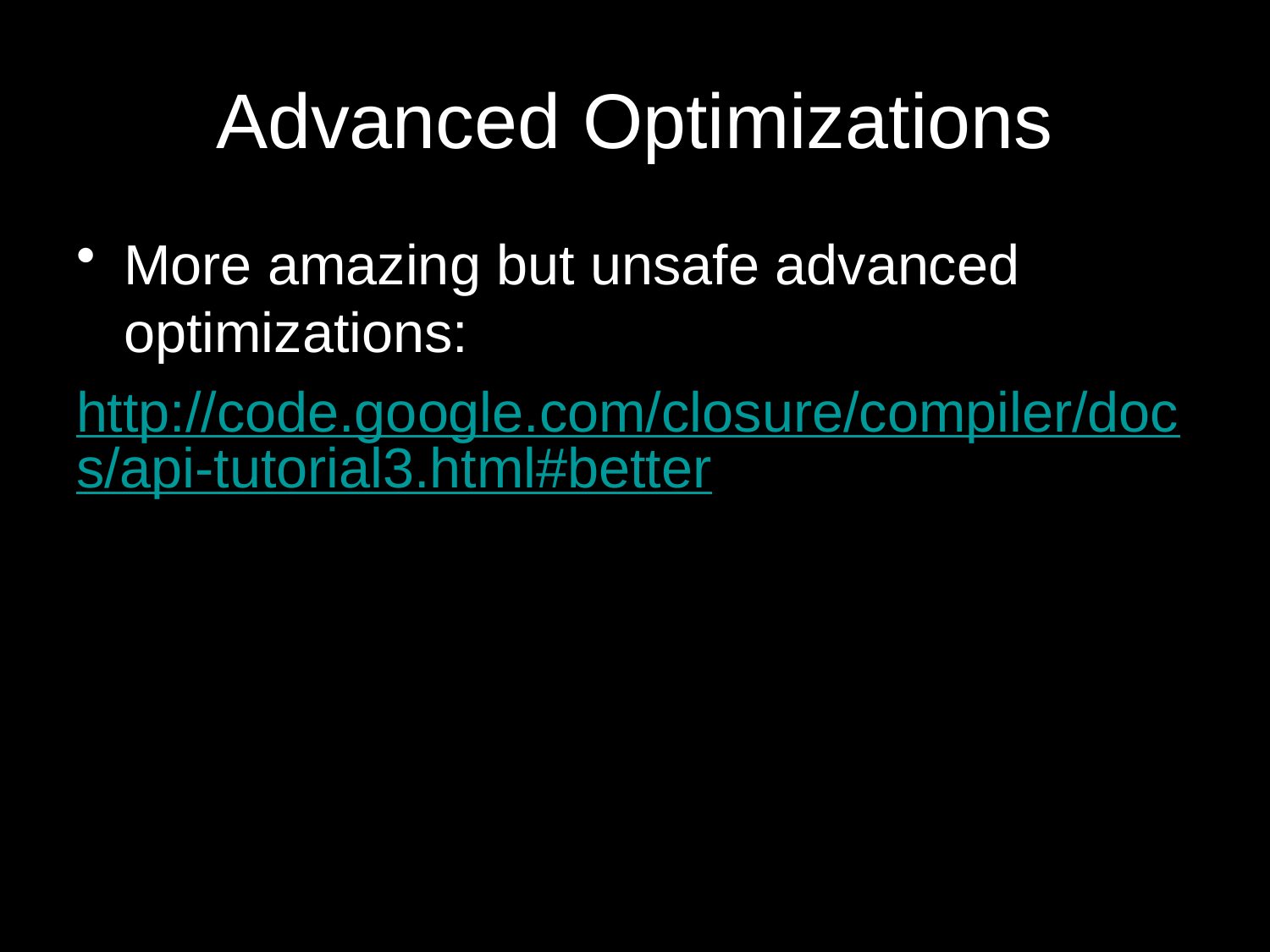

# Advanced Optimizations
More amazing but unsafe advanced optimizations:
http://code.google.com/closure/compiler/docs/api-tutorial3.html#better